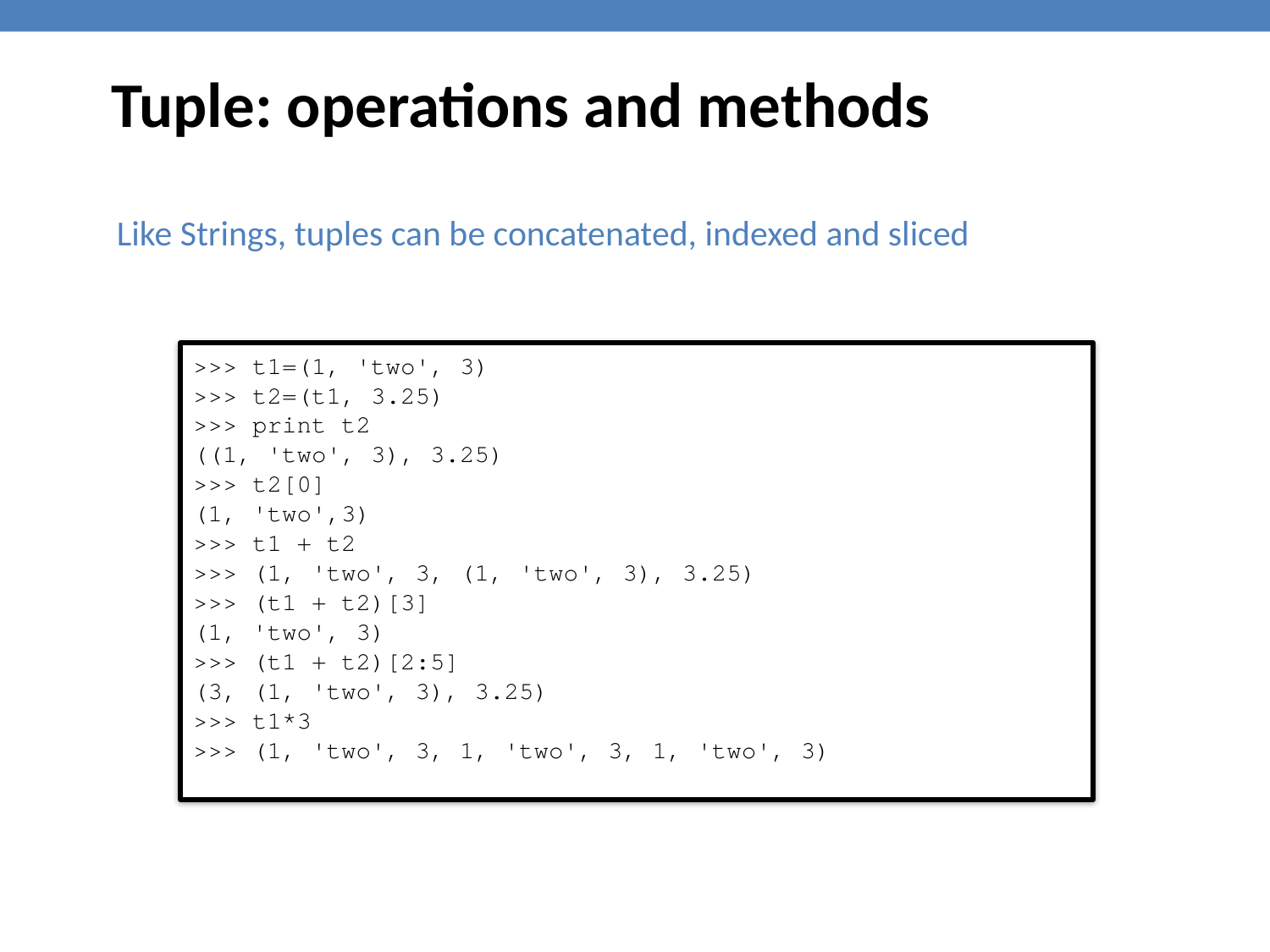

Tuple: operations and methods
Like Strings, tuples can be concatenated, indexed and sliced
>>> t1=(1, 'two', 3)
>>> t2=(t1, 3.25)
>>> print t2
((1, 'two', 3), 3.25)
>>> t2[0]
(1, 'two',3)
>>> t1 + t2
>>> (1, 'two', 3, (1, 'two', 3), 3.25)
>>> (t1 + t2)[3]
(1, 'two', 3)
>>> (t1 + t2)[2:5]
(3, (1, 'two', 3), 3.25)
>>> t1*3
>>> (1, 'two', 3, 1, 'two', 3, 1, 'two', 3)